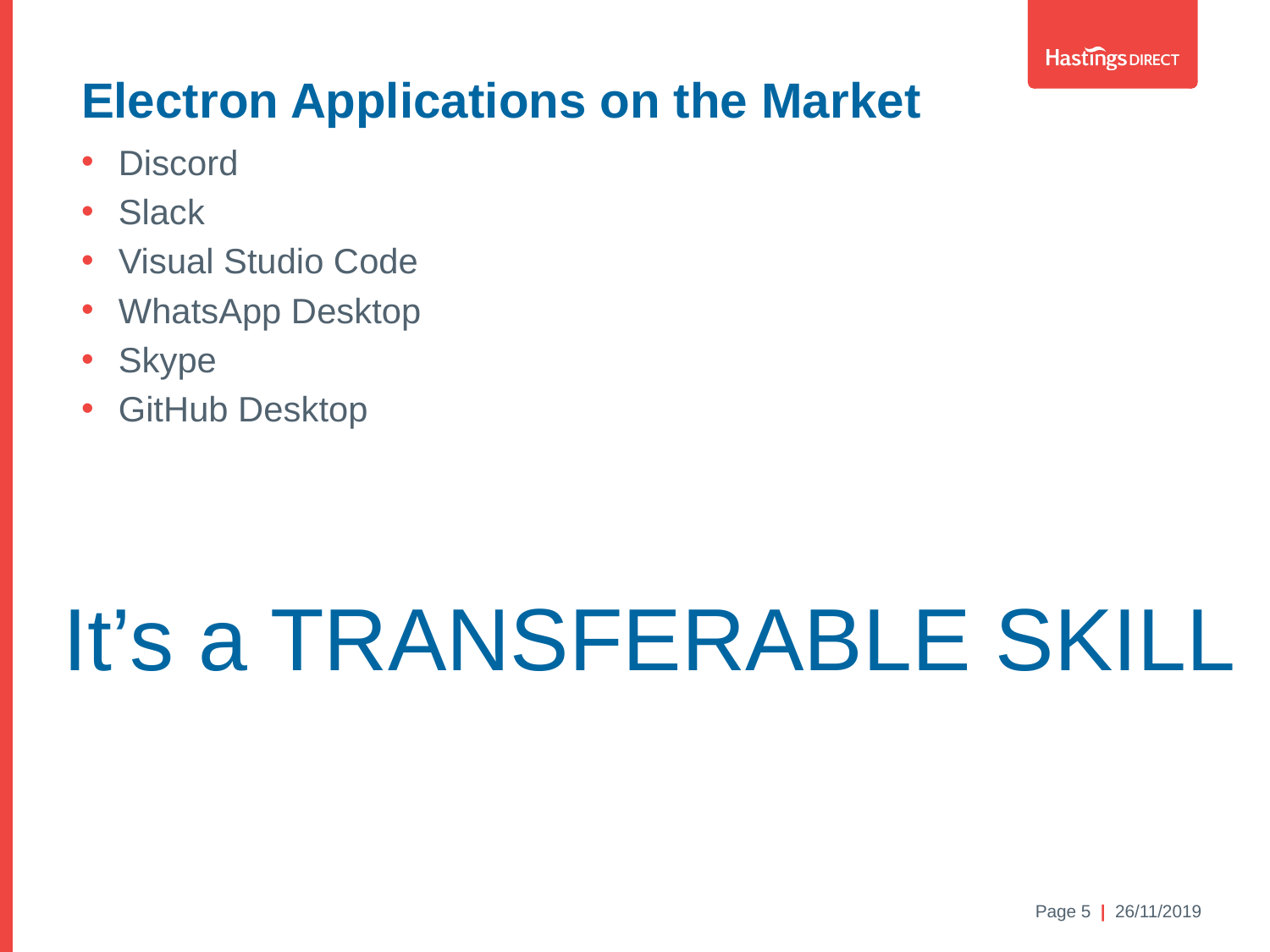

Electron Applications on the Market
Discord
Slack
Visual Studio Code
WhatsApp Desktop
Skype
GitHub Desktop
It’s a TRANSFERABLE SKILL